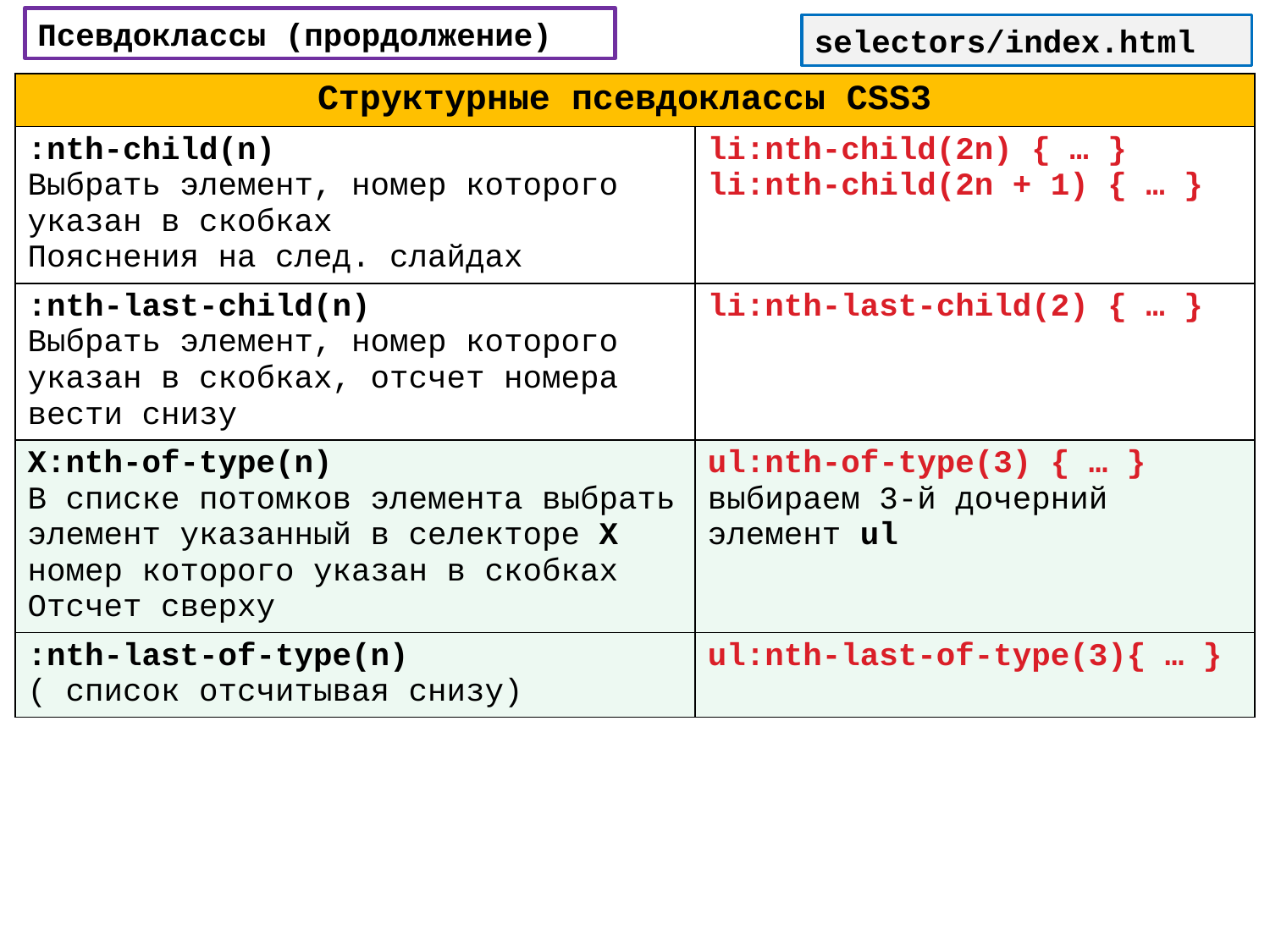

Псевдоклассы (прордолжение)
selectors/index.html
| Структурные псевдоклассы CSS3 |  |
| --- | --- |
| :nth-child(n) Выбрать элемент, номер которого указан в скобках Пояснения на след. слайдах | li:nth-child(2n) { … } li:nth-child(2n + 1) { … } |
| :nth-last-child(n) Выбрать элемент, номер которого указан в скобках, отсчет номера вести снизу | li:nth-last-child(2) { … } |
| X:nth-of-type(n) В списке потомков элемента выбрать элемент указанный в селекторе X номер которого указан в скобках Отсчет сверху | ul:nth-of-type(3) { … }   выбираем 3-й дочерний элемент ul |
| :nth-last-of-type(n) ( список отсчитывая снизу) | ul:nth-last-of-type(3){ … } |